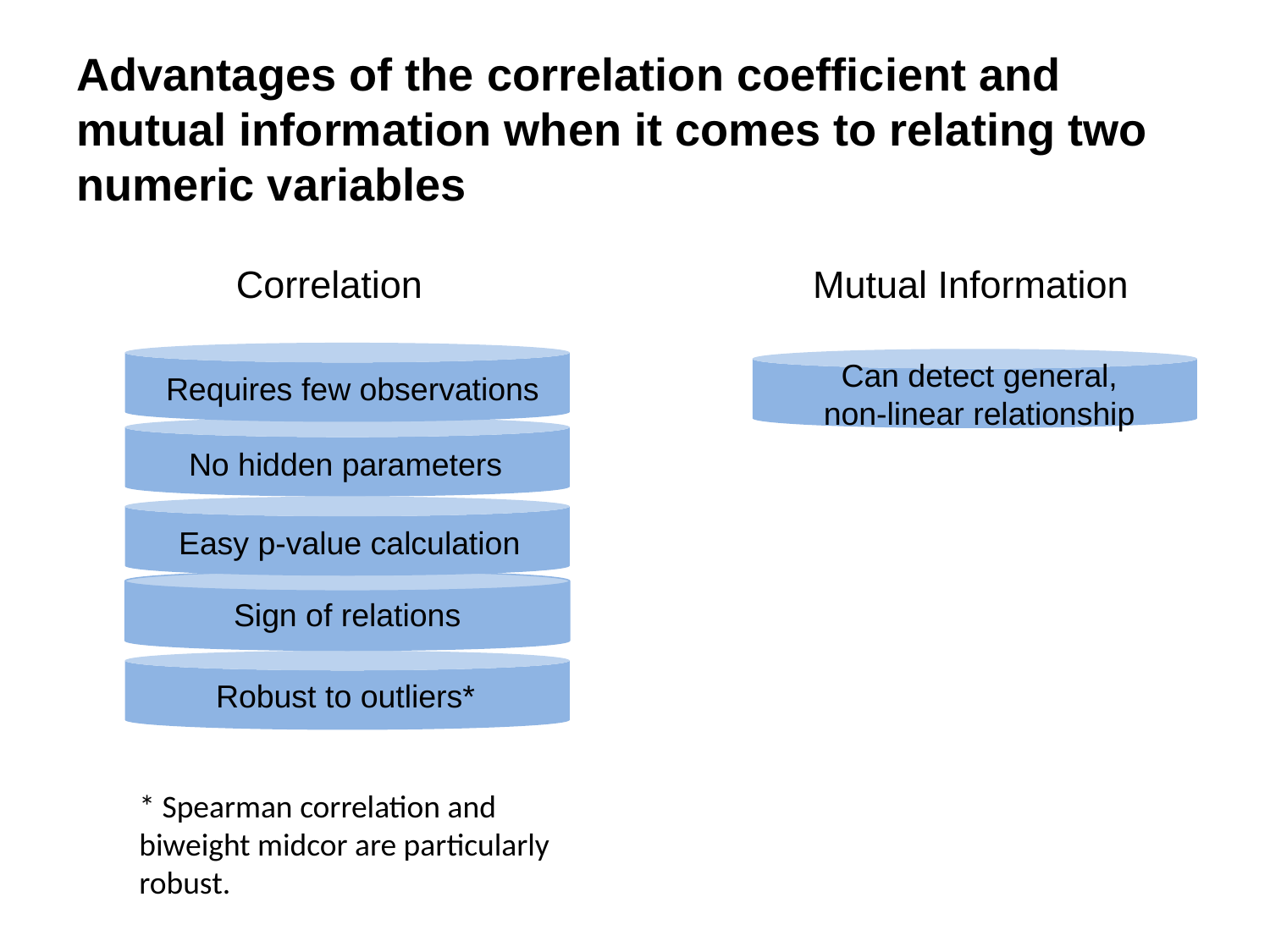

# Advantages of the correlation coefficient and mutual information when it comes to relating two numeric variables
              Correlation                                     Mutual Information

Can detect general,
non-linear relationship
Requires few observations

No hidden parameters

Easy p-value calculation

Sign of relations

Robust to outliers*
* Spearman correlation and biweight midcor are particularly robust.